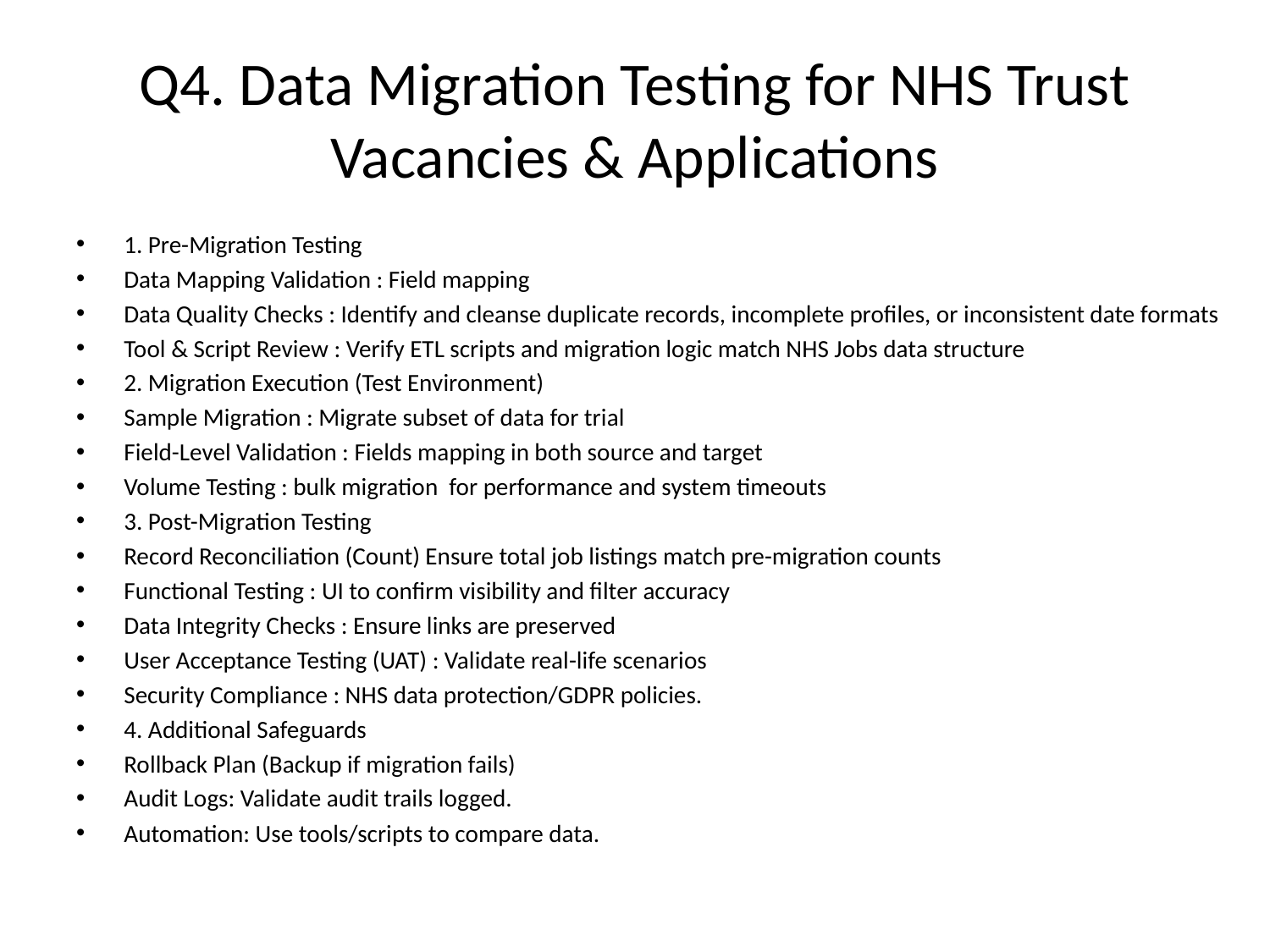

# Q4. Data Migration Testing for NHS Trust Vacancies & Applications
1. Pre-Migration Testing
Data Mapping Validation : Field mapping
Data Quality Checks : Identify and cleanse duplicate records, incomplete profiles, or inconsistent date formats
Tool & Script Review : Verify ETL scripts and migration logic match NHS Jobs data structure
2. Migration Execution (Test Environment)
Sample Migration : Migrate subset of data for trial
Field-Level Validation : Fields mapping in both source and target
Volume Testing : bulk migration  for performance and system timeouts
3. Post-Migration Testing
Record Reconciliation (Count) Ensure total job listings match pre-migration counts
Functional Testing : UI to confirm visibility and filter accuracy
Data Integrity Checks : Ensure links are preserved
User Acceptance Testing (UAT) : Validate real-life scenarios
Security Compliance : NHS data protection/GDPR policies.
4. Additional Safeguards
Rollback Plan (Backup if migration fails)
Audit Logs: Validate audit trails logged.
Automation: Use tools/scripts to compare data.